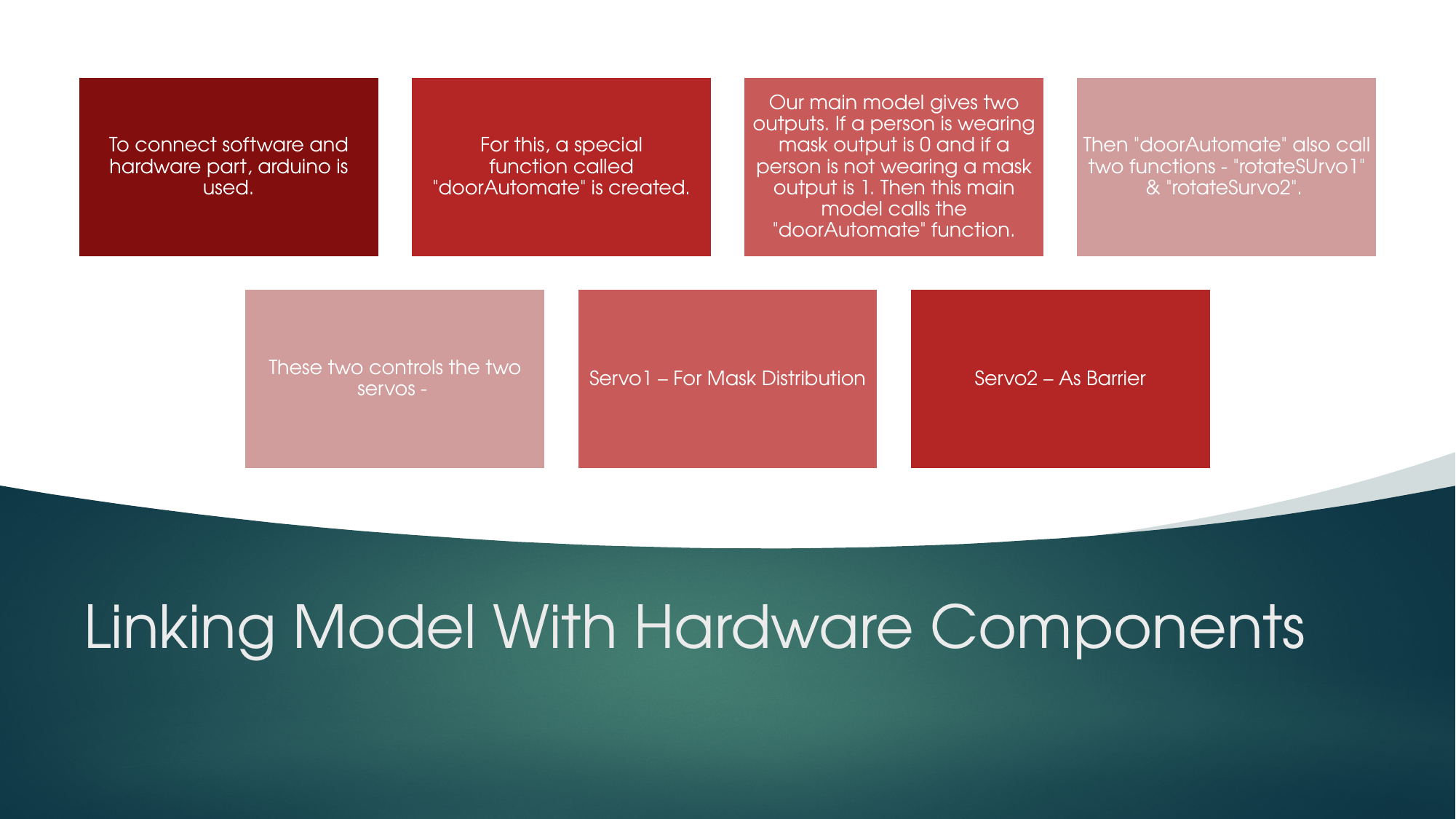

To connect software and hardware part, arduino is used.
For this, a special function called "doorAutomate" is created.
Our main model gives two outputs. If a person is wearing mask output is 0 and if a person is not wearing a mask output is 1. Then this main model calls the "doorAutomate" function.
Then "doorAutomate" also call two functions - "rotateSUrvo1" & "rotateSurvo2".
These two controls the two servos -
Servo1 – For Mask Distribution
Servo2 – As Barrier

# Linking Model With Hardware Components